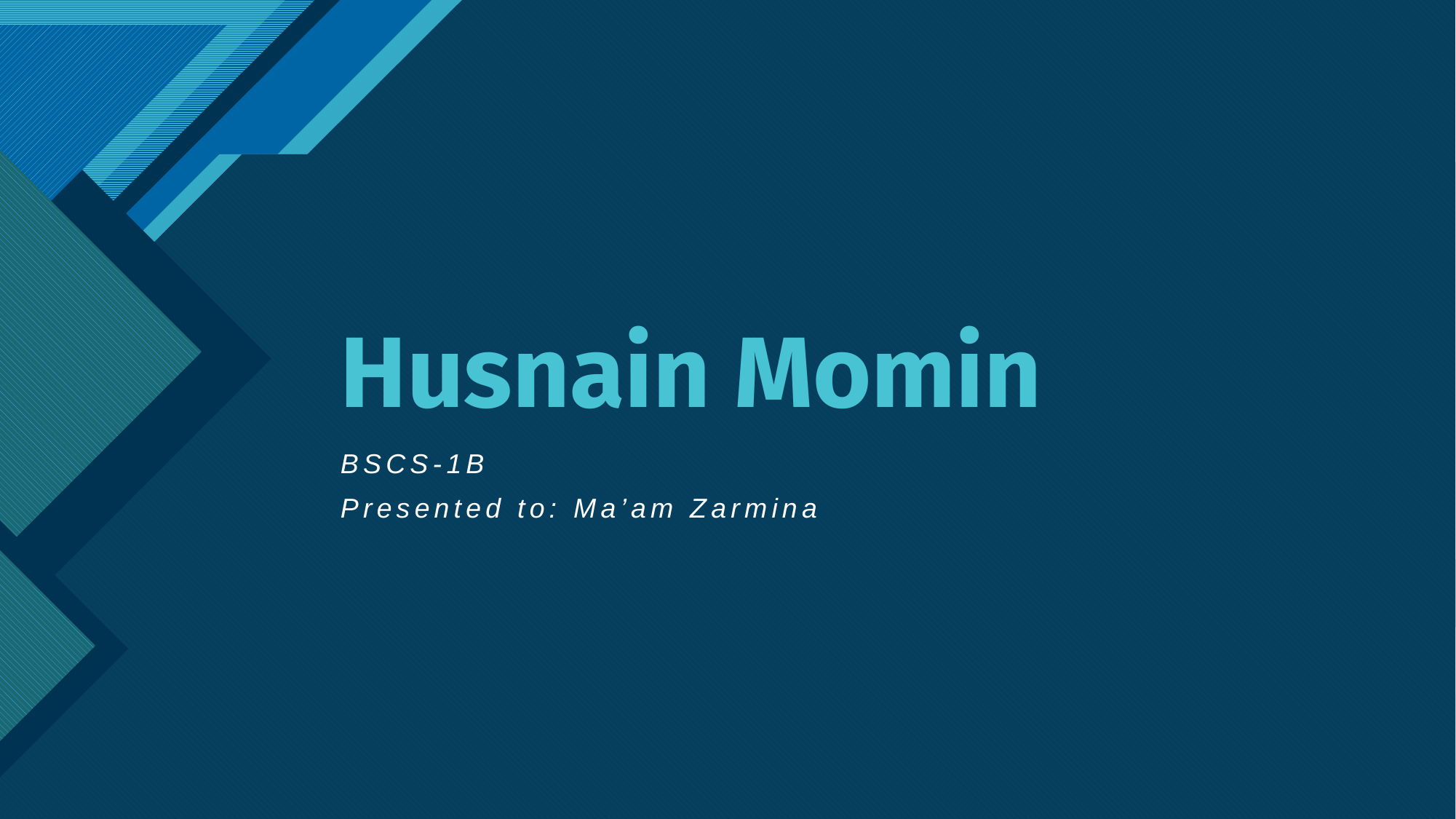

# Husnain Momin
BSCS-1B
Presented to: Ma’am Zarmina